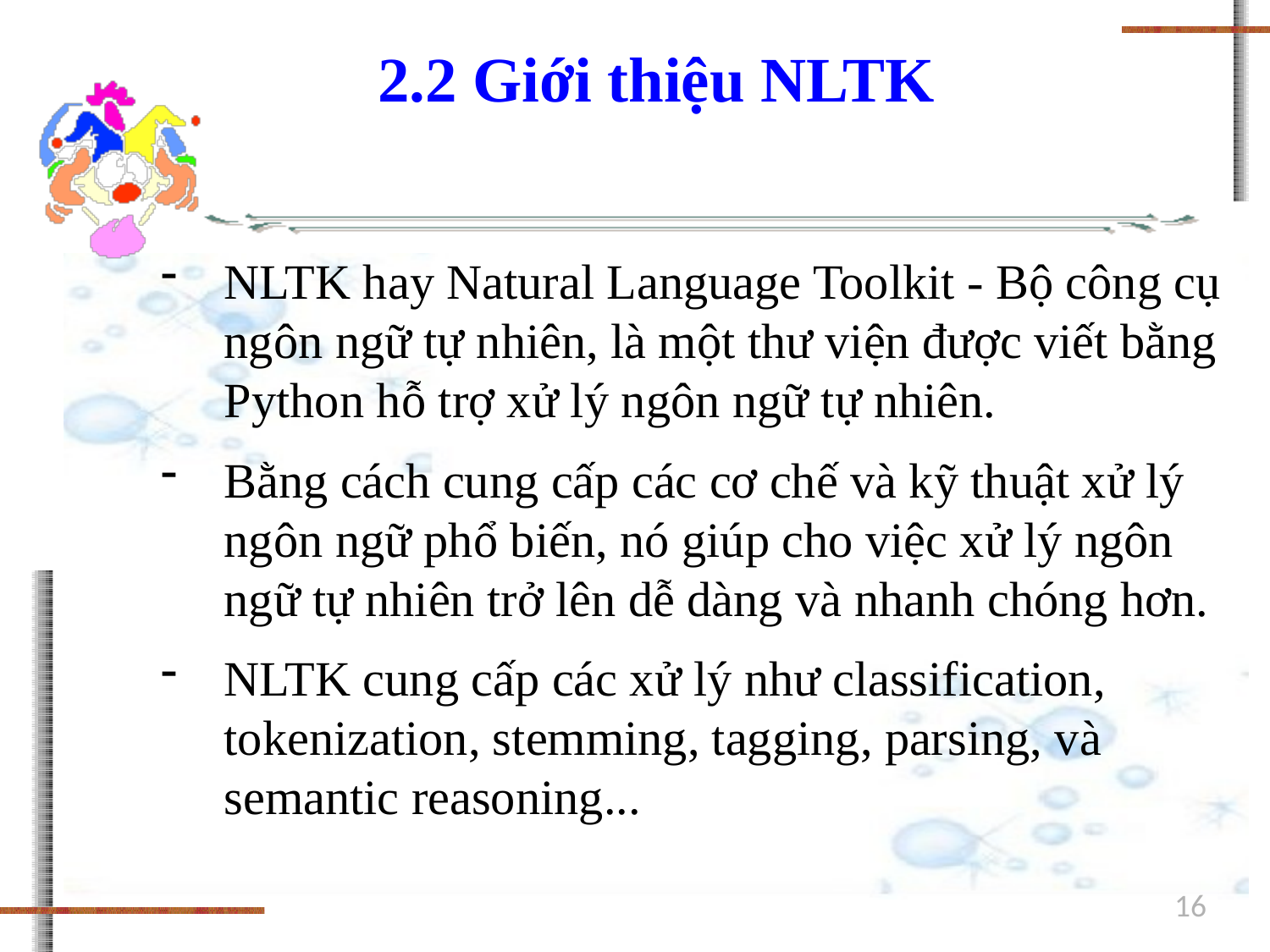

# 2.2 Giới thiệu NLTK

NLTK hay Natural Language Toolkit - Bộ công cụ ngôn ngữ tự nhiên, là một thư viện được viết bằng Python hỗ trợ xử lý ngôn ngữ tự nhiên.
Bằng cách cung cấp các cơ chế và kỹ thuật xử lý ngôn ngữ phổ biến, nó giúp cho việc xử lý ngôn ngữ tự nhiên trở lên dễ dàng và nhanh chóng hơn.
NLTK cung cấp các xử lý như classification, tokenization, stemming, tagging, parsing, và semantic reasoning...
16